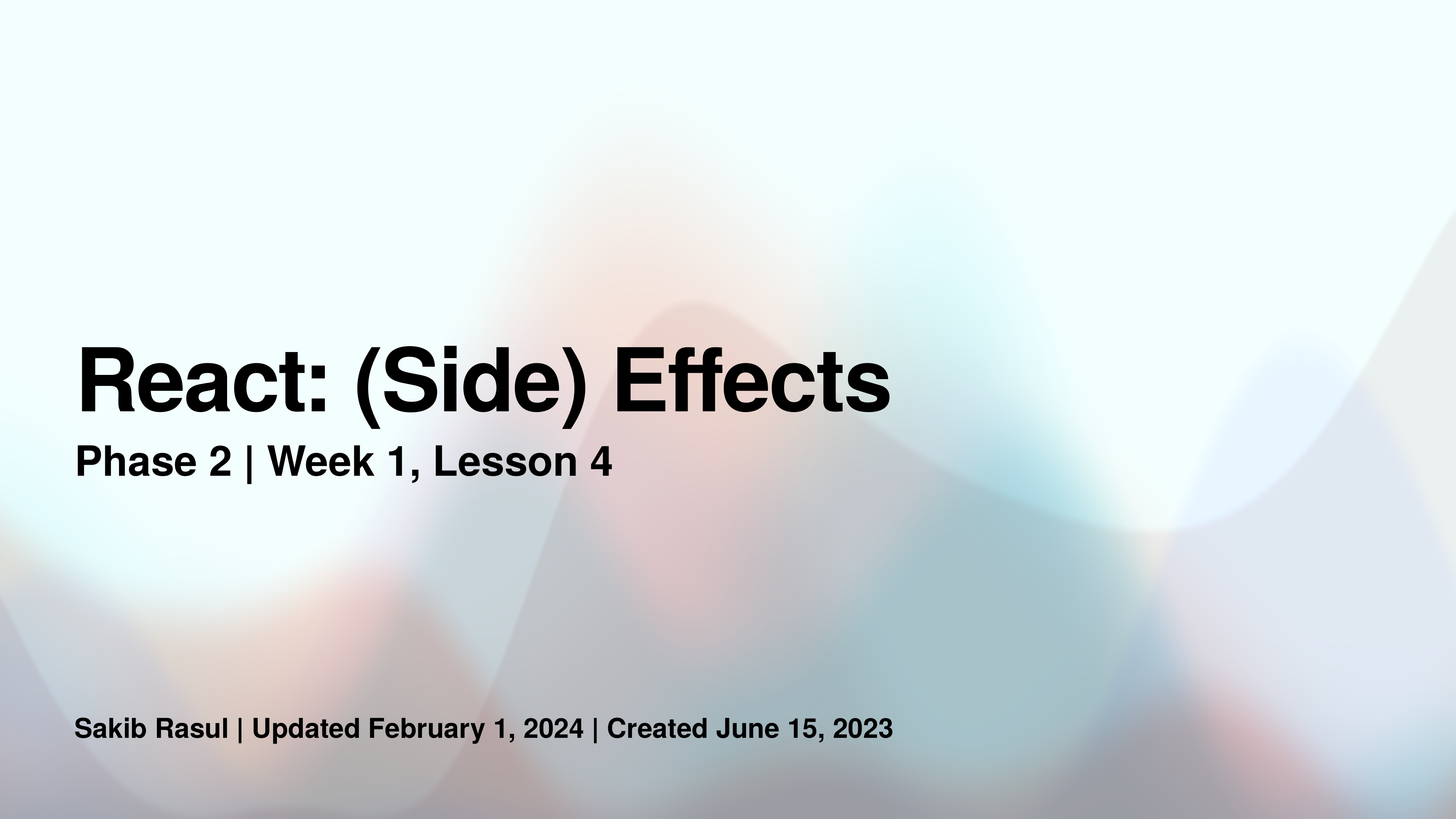

# React: (Side) Effects
Phase 2 | Week 1, Lesson 4
Sakib Rasul | Updated February 1, 2024 | Created June 15, 2023